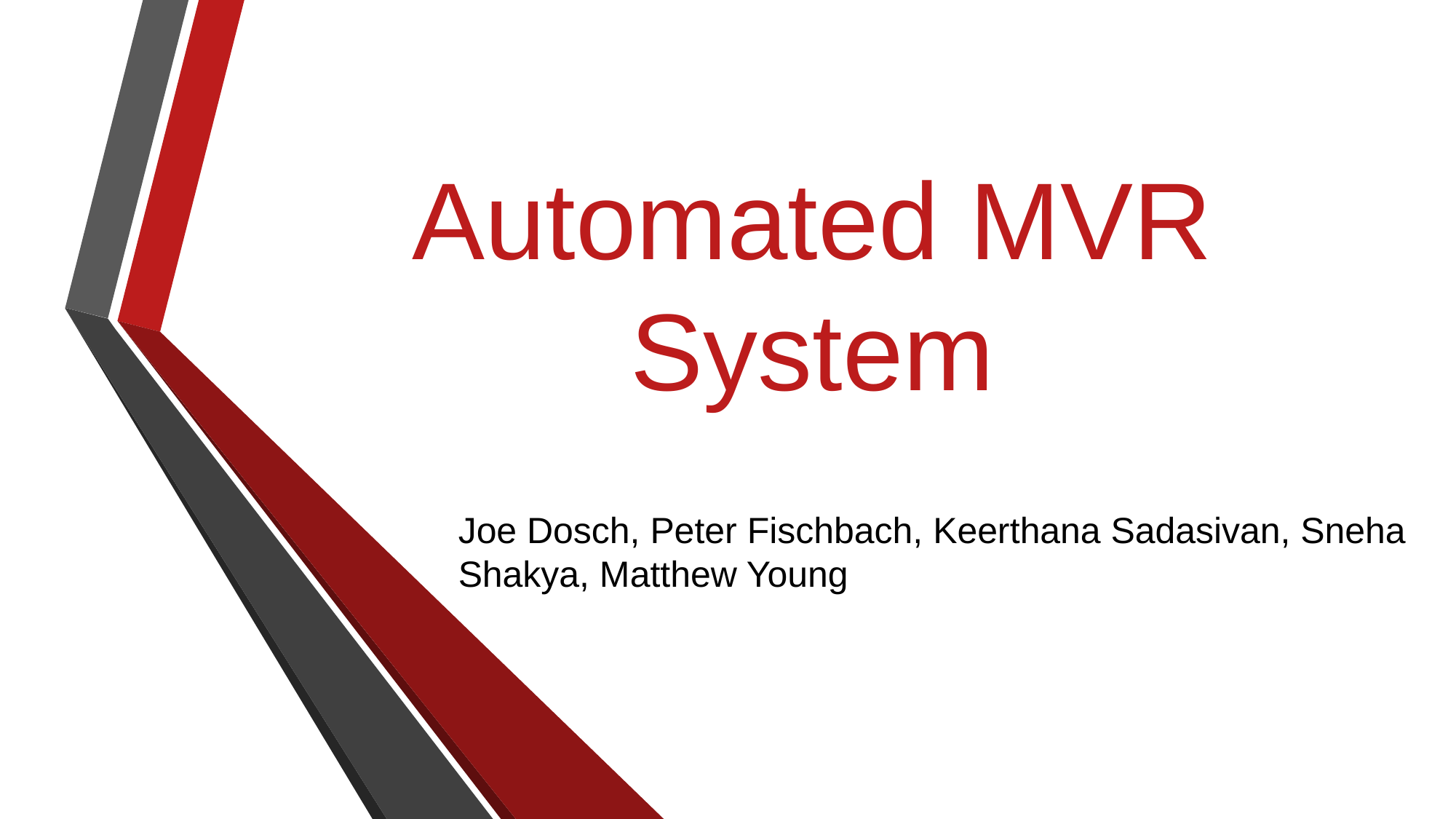

# Automated MVR System
Joe Dosch, Peter Fischbach, Keerthana Sadasivan, Sneha Shakya, Matthew Young